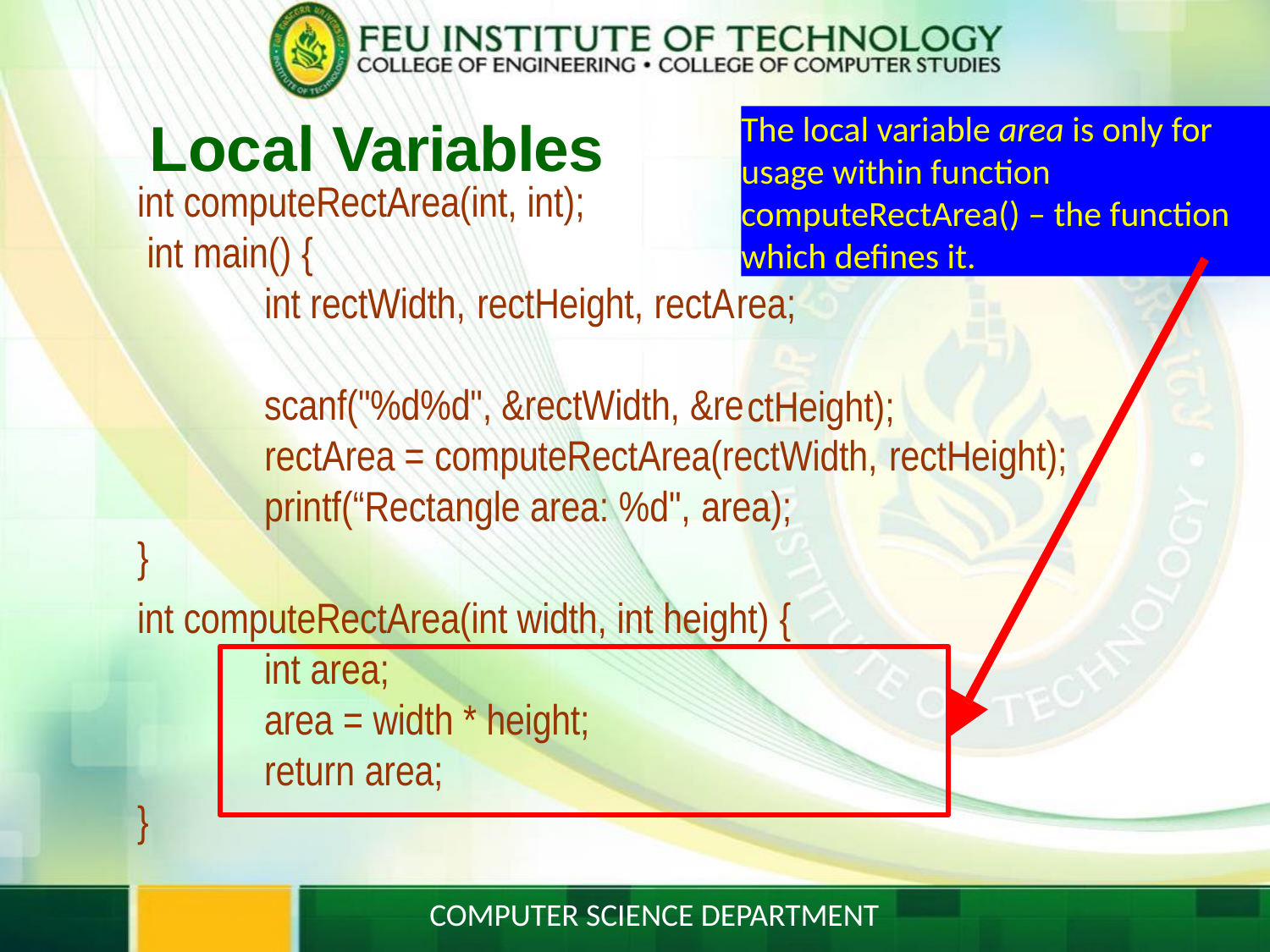

The local variable area is only for usage within function computeRectArea() – the function which defines it.
# Local Variables
int computeRectArea(int, int);  int main() {
rea;

ctHeight);

int rectWidth, rectHeight, rectA
scanf("%d%d", &rectWidth, &re
rectArea = computeRectArea(rectWidth, rectHeight);
printf(“Rectangle area: %d", area);
}
int computeRectArea(int width, int height) {
int area;
area = width * height;
return area;
}